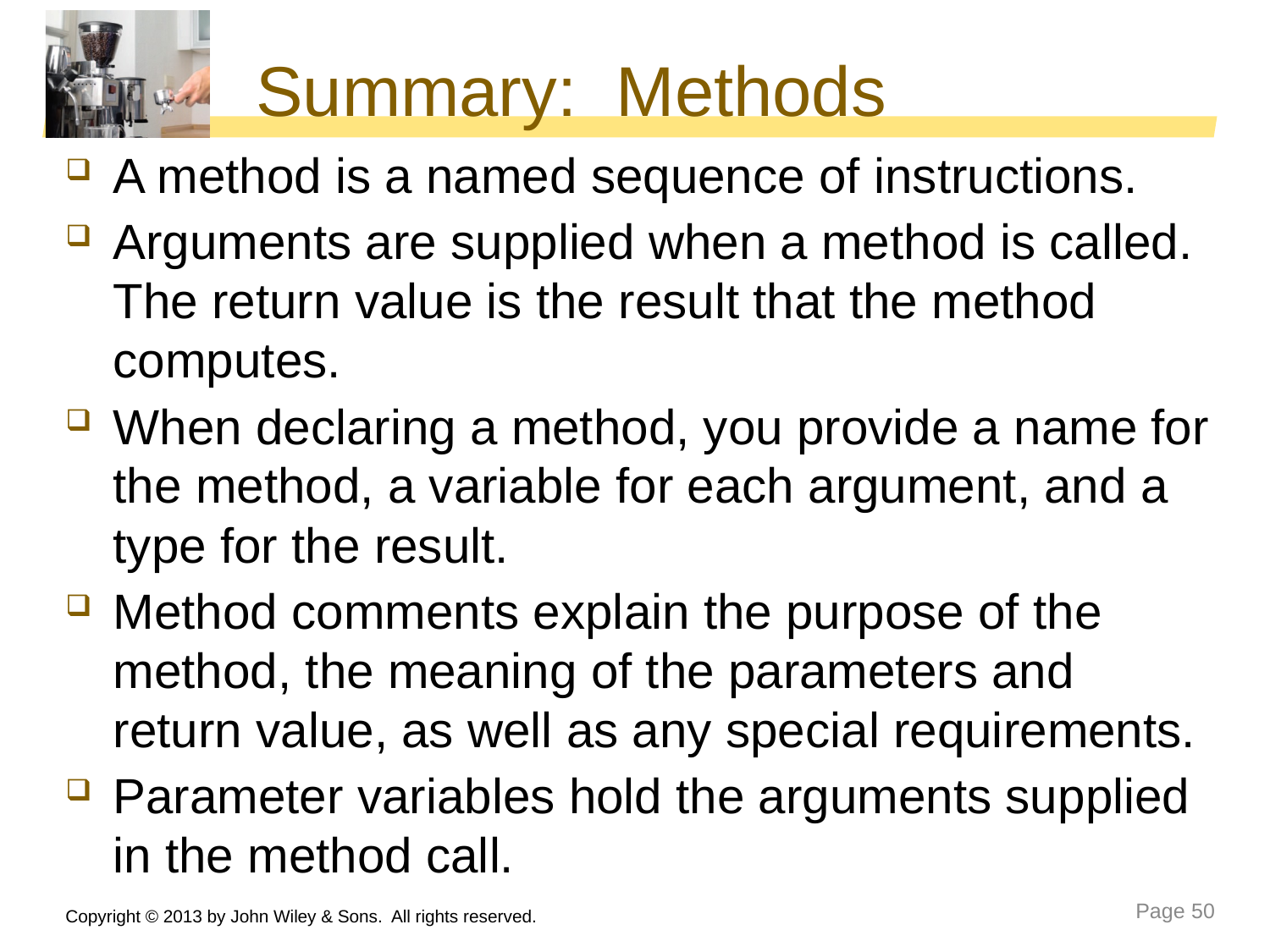

# Summary:  Methods
A method is a named sequence of instructions.
Arguments are supplied when a method is called. The return value is the result that the method computes.
When declaring a method, you provide a name for the method, a variable for each argument, and a type for the result.
Method comments explain the purpose of the method, the meaning of the parameters and return value, as well as any special requirements.
Parameter variables hold the arguments supplied in the method call.

Copyright © 2013 by John Wiley & Sons.  All rights reserved.
Page 50